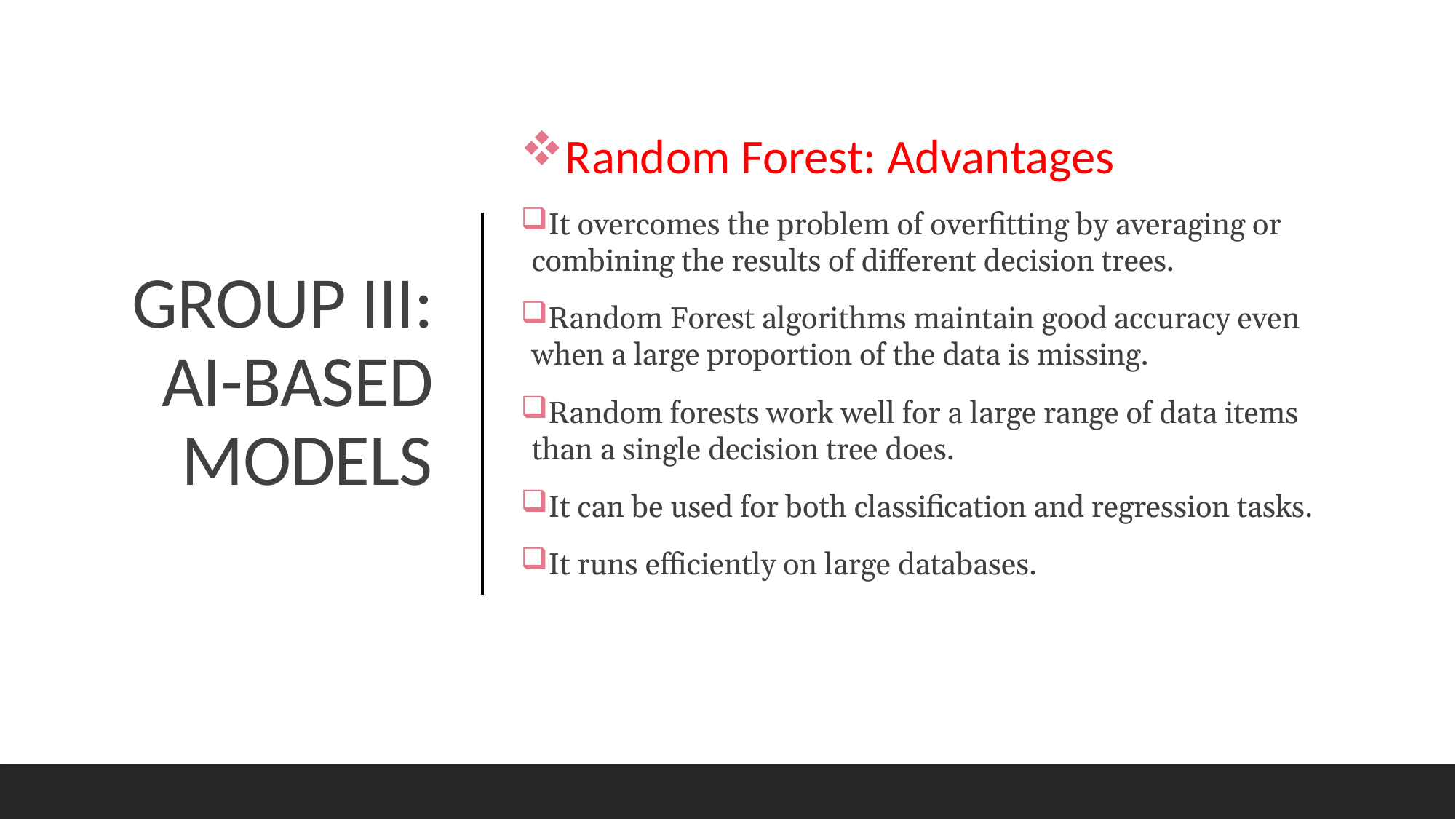

Random Forest: Advantages
It overcomes the problem of overfitting by averaging or combining the results of different decision trees.
Random Forest algorithms maintain good accuracy even when a large proportion of the data is missing.
Random forests work well for a large range of data items than a single decision tree does.
It can be used for both classification and regression tasks.
It runs efficiently on large databases.

# GROUP III: AI-BASED MODELS